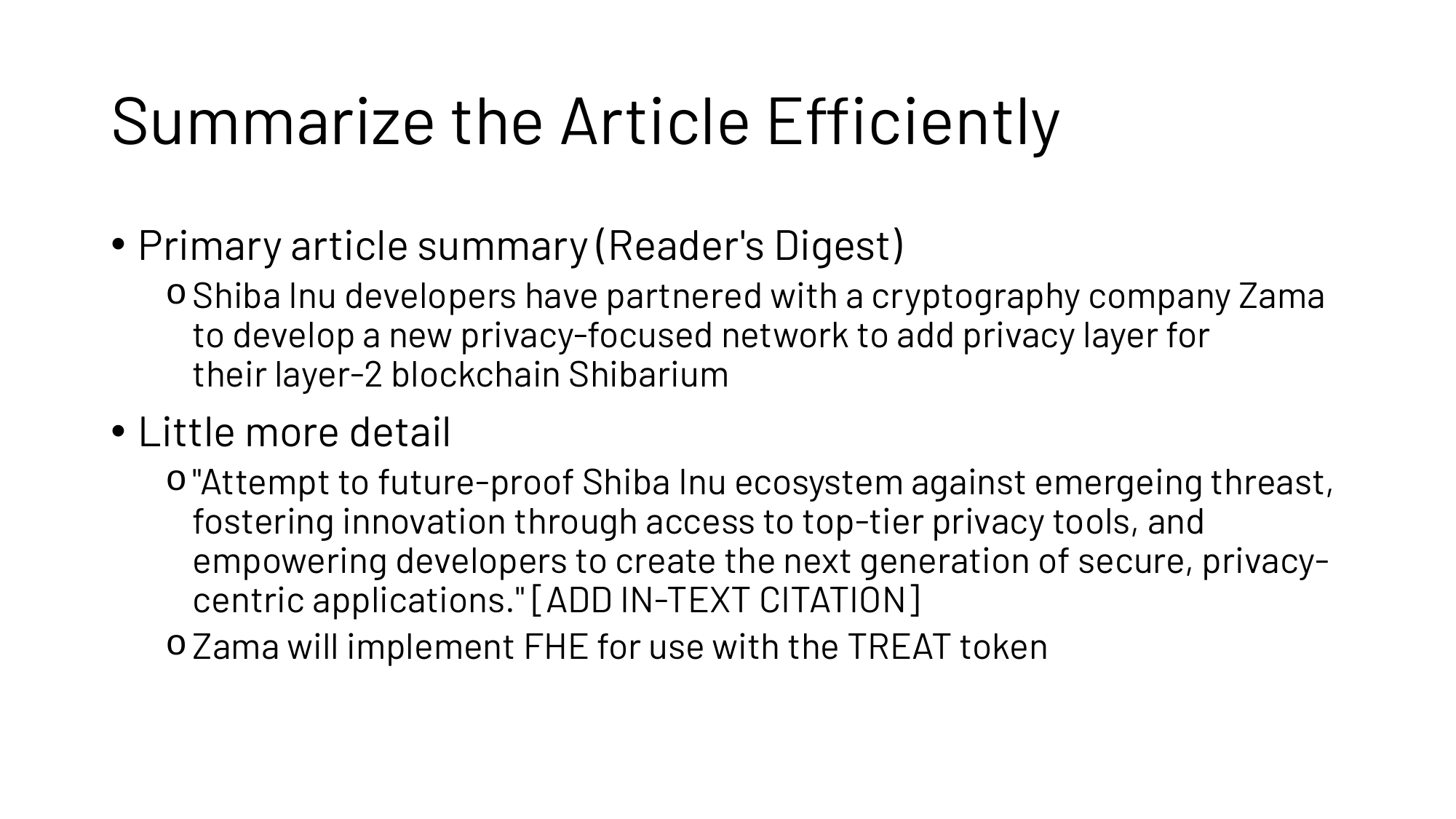

# Summarize the Article Efficiently
Primary article summary (Reader's Digest)
Shiba Inu developers have partnered with a cryptography company Zama to develop a new privacy-focused network to add privacy layer for their layer-2 blockchain Shibarium
Little more detail
"Attempt to future-proof Shiba Inu ecosystem against emergeing threast, fostering innovation through access to top-tier privacy tools, and empowering developers to create the next generation of secure, privacy-centric applications." [ADD IN-TEXT CITATION]
Zama will implement FHE for use with the TREAT token